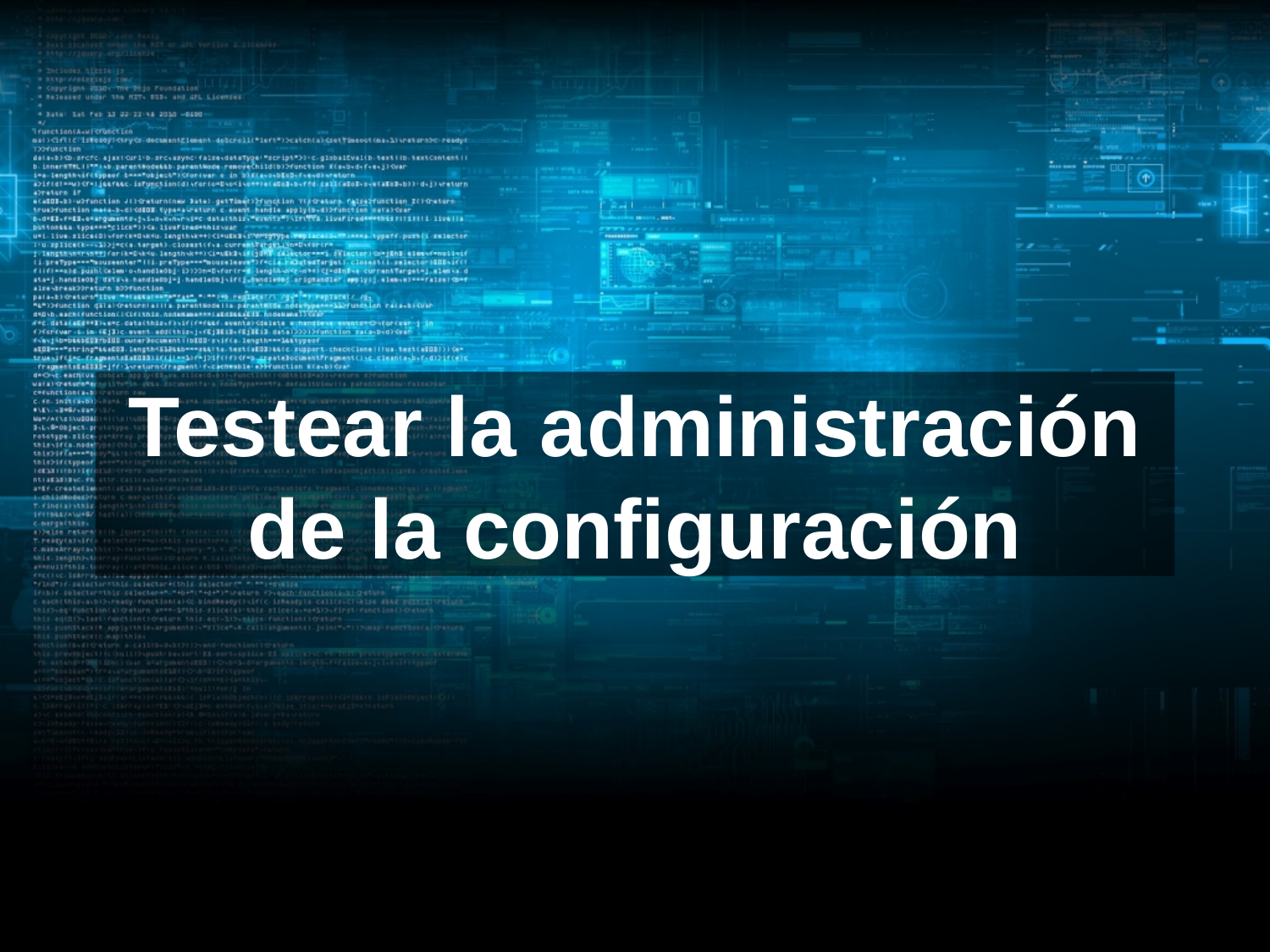

# Testear la administración de la configuración